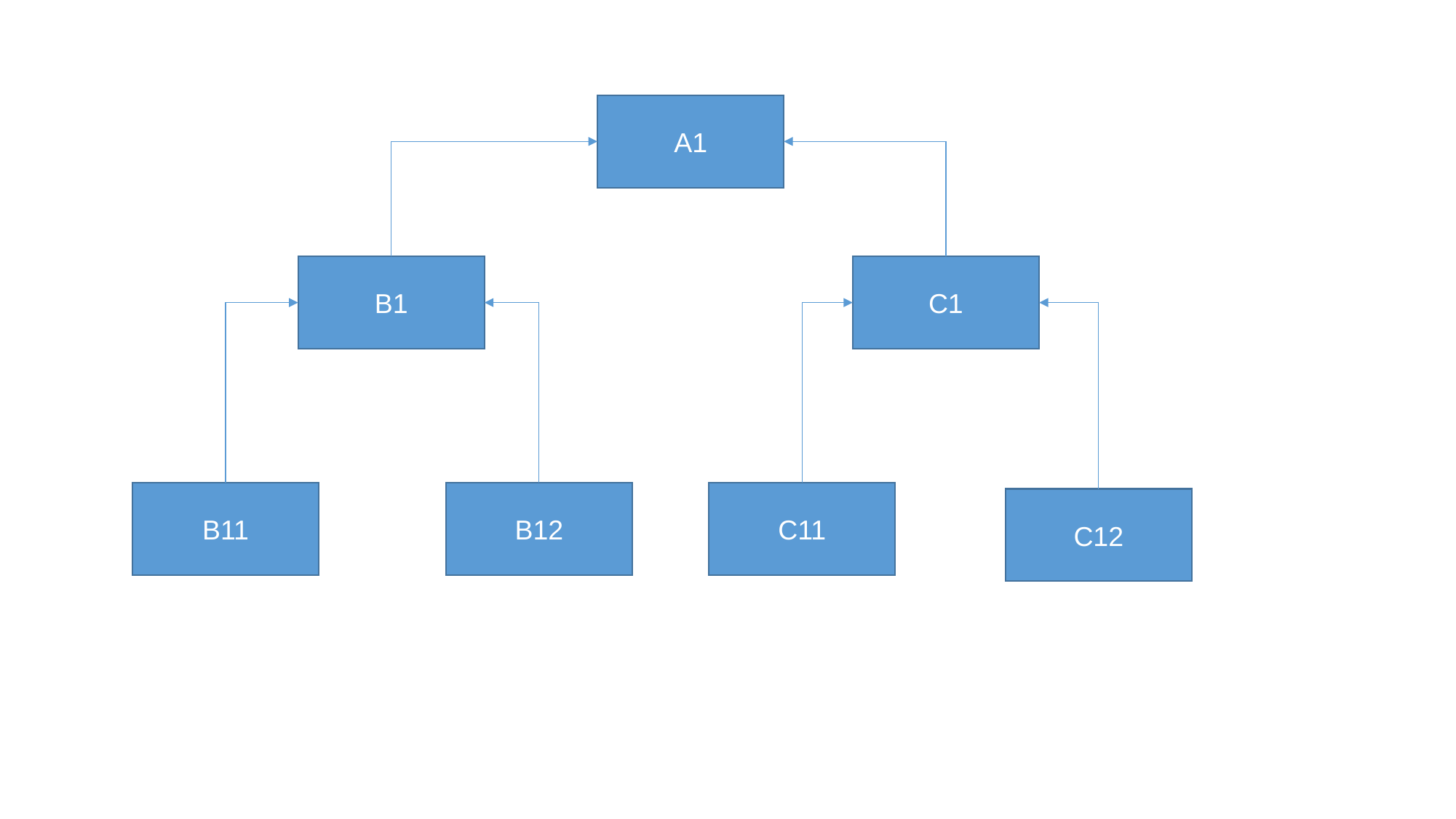

A1
B1
C1
C11
B11
B12
C12